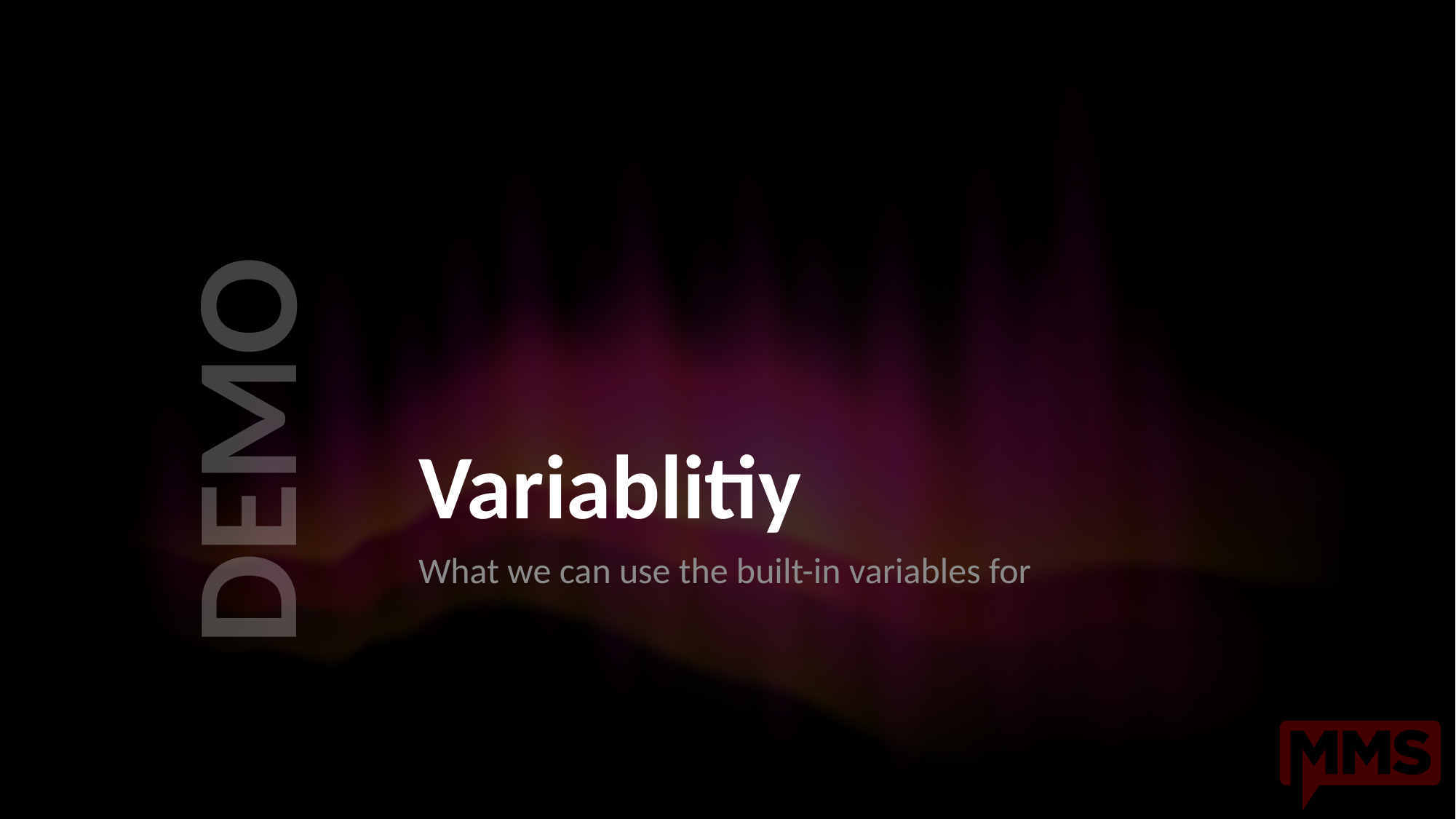

# Variablitiy
What we can use the built-in variables for